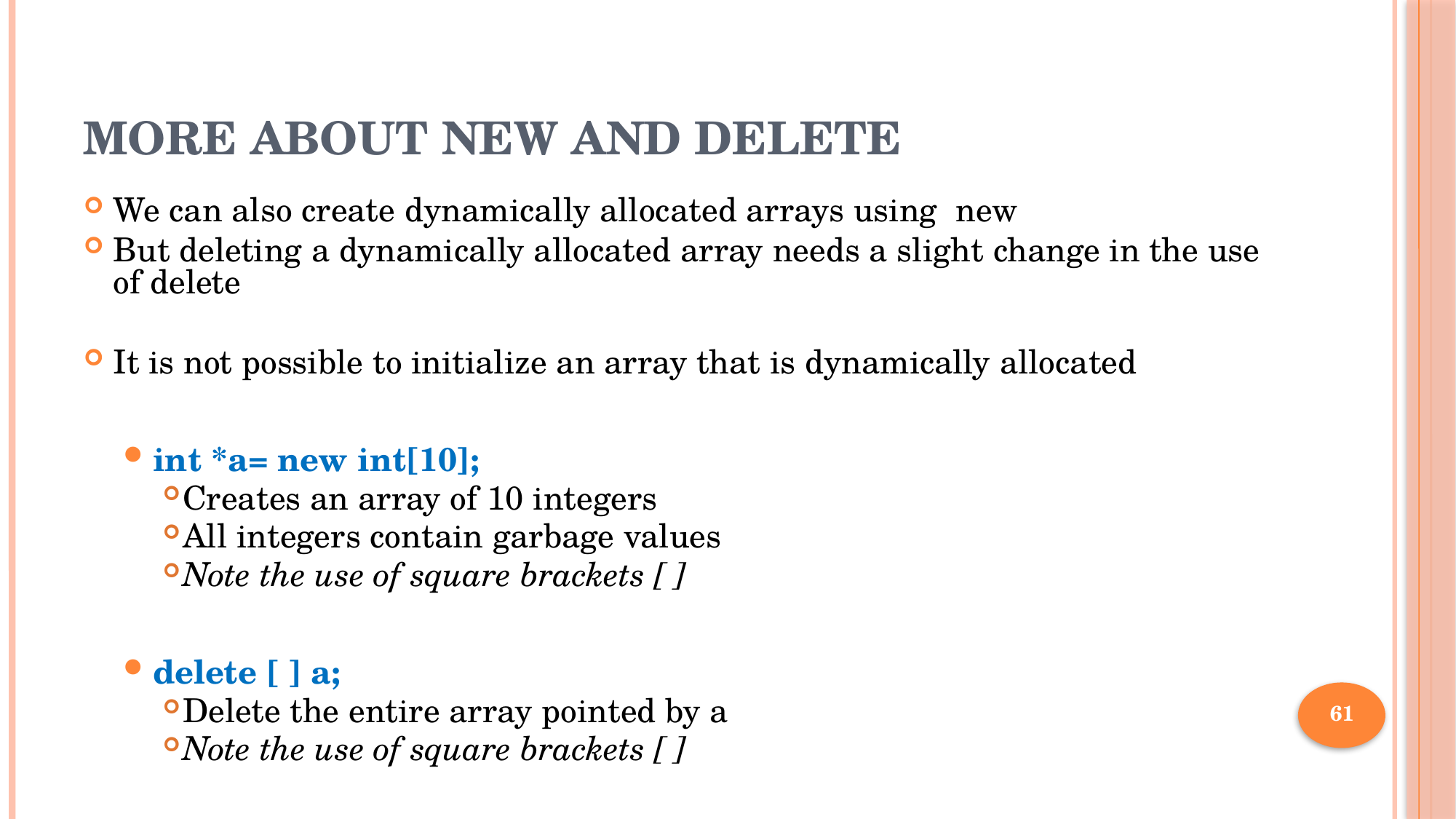

# More About new and delete
We can also create dynamically allocated arrays using  new
But deleting a dynamically allocated array needs a slight change in the use of delete

It is not possible to initialize an array that is dynamically allocated

int *a= new int[10];
Creates an array of 10 integers
All integers contain garbage values
Note the use of square brackets [ ]

delete [ ] a;
Delete the entire array pointed by a
Note the use of square brackets [ ]

61